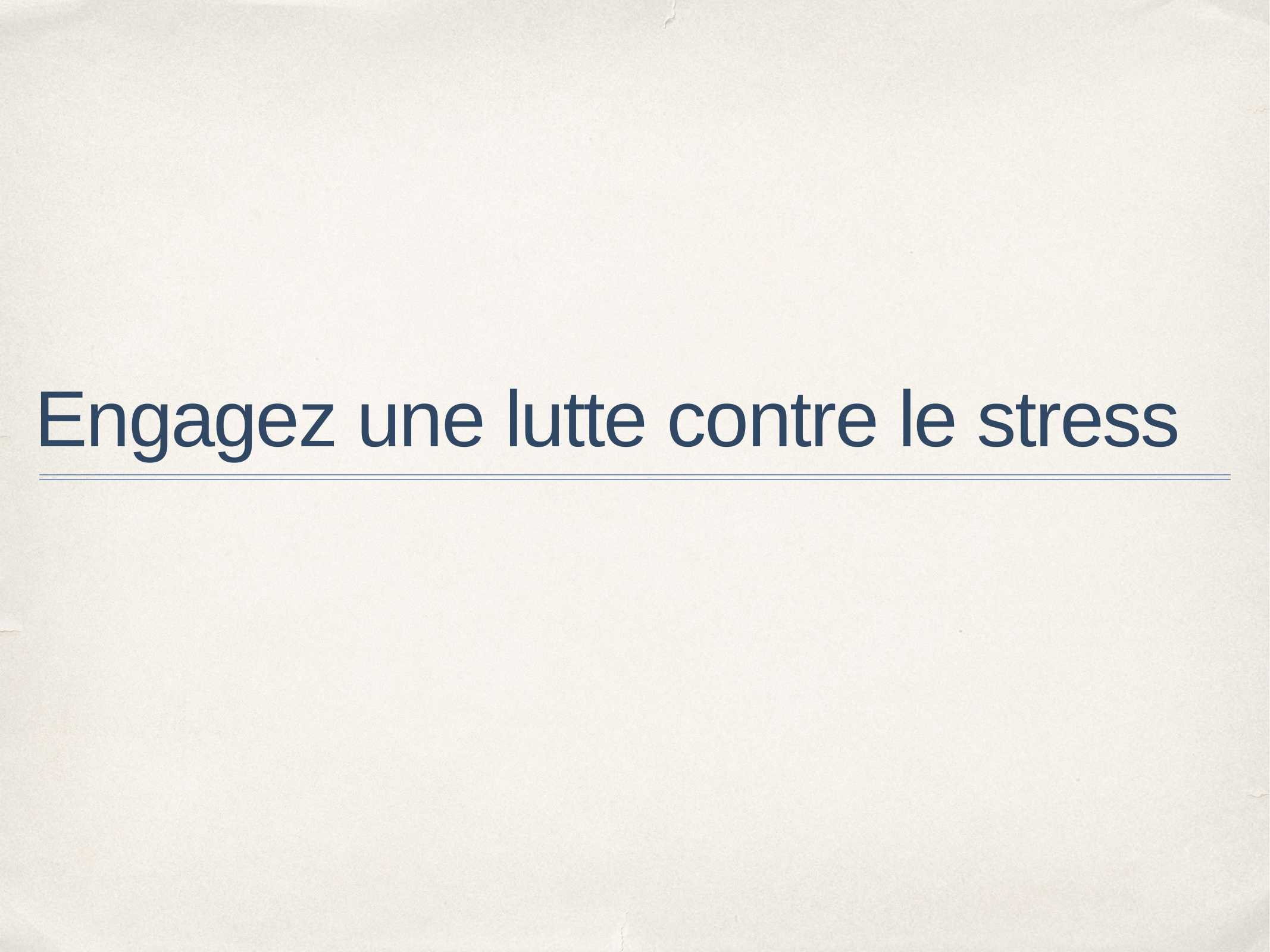

# Engagez une lutte contre le stress